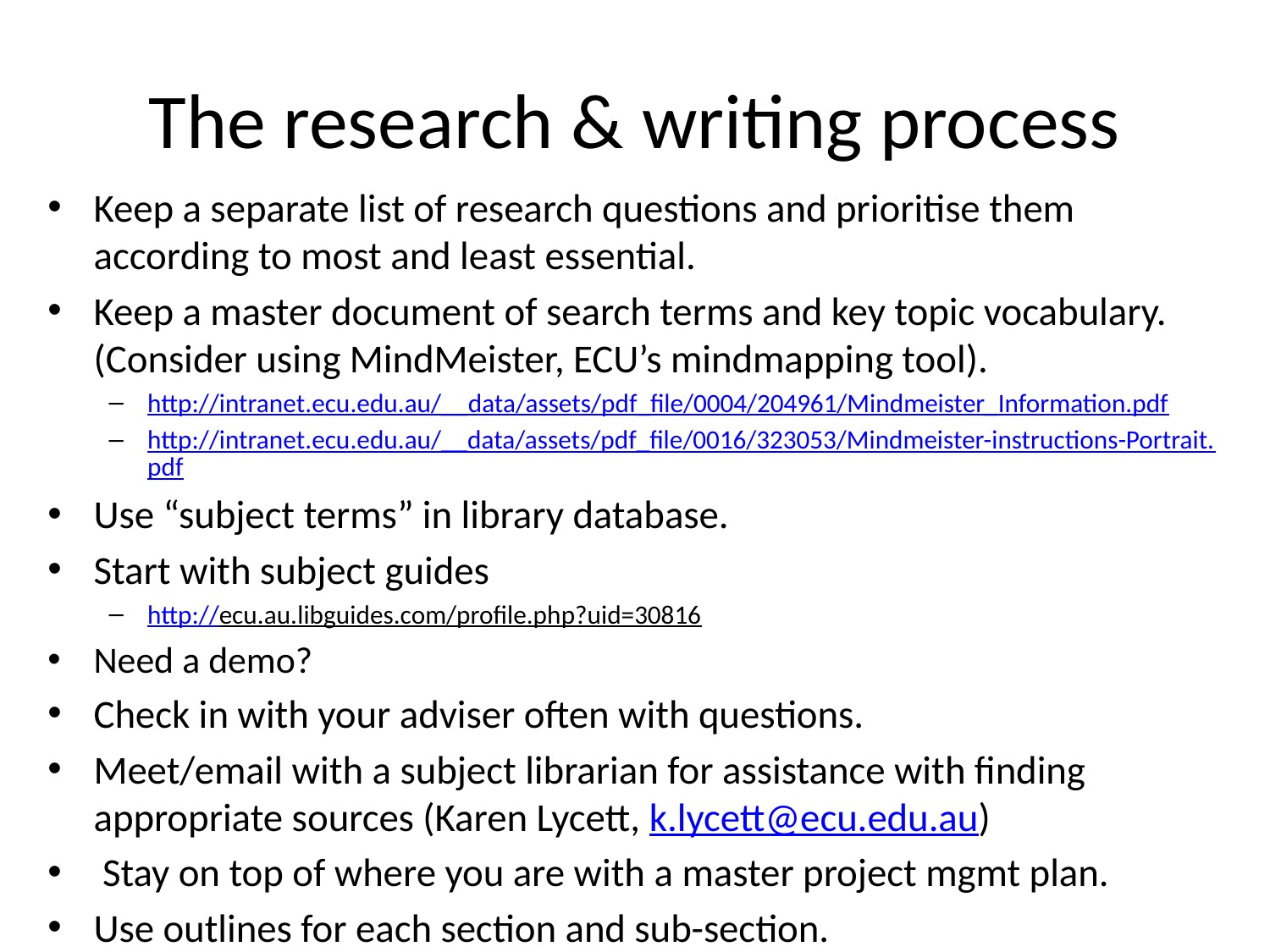

# The research & writing process
Keep a separate list of research questions and prioritise them according to most and least essential.
Keep a master document of search terms and key topic vocabulary. (Consider using MindMeister, ECU’s mindmapping tool).
http://intranet.ecu.edu.au/__data/assets/pdf_file/0004/204961/Mindmeister_Information.pdf
http://intranet.ecu.edu.au/__data/assets/pdf_file/0016/323053/Mindmeister-instructions-Portrait.pdf
Use “subject terms” in library database.
Start with subject guides
http://ecu.au.libguides.com/profile.php?uid=30816
Need a demo?
Check in with your adviser often with questions.
Meet/email with a subject librarian for assistance with finding appropriate sources (Karen Lycett, k.lycett@ecu.edu.au)
 Stay on top of where you are with a master project mgmt plan.
Use outlines for each section and sub-section.